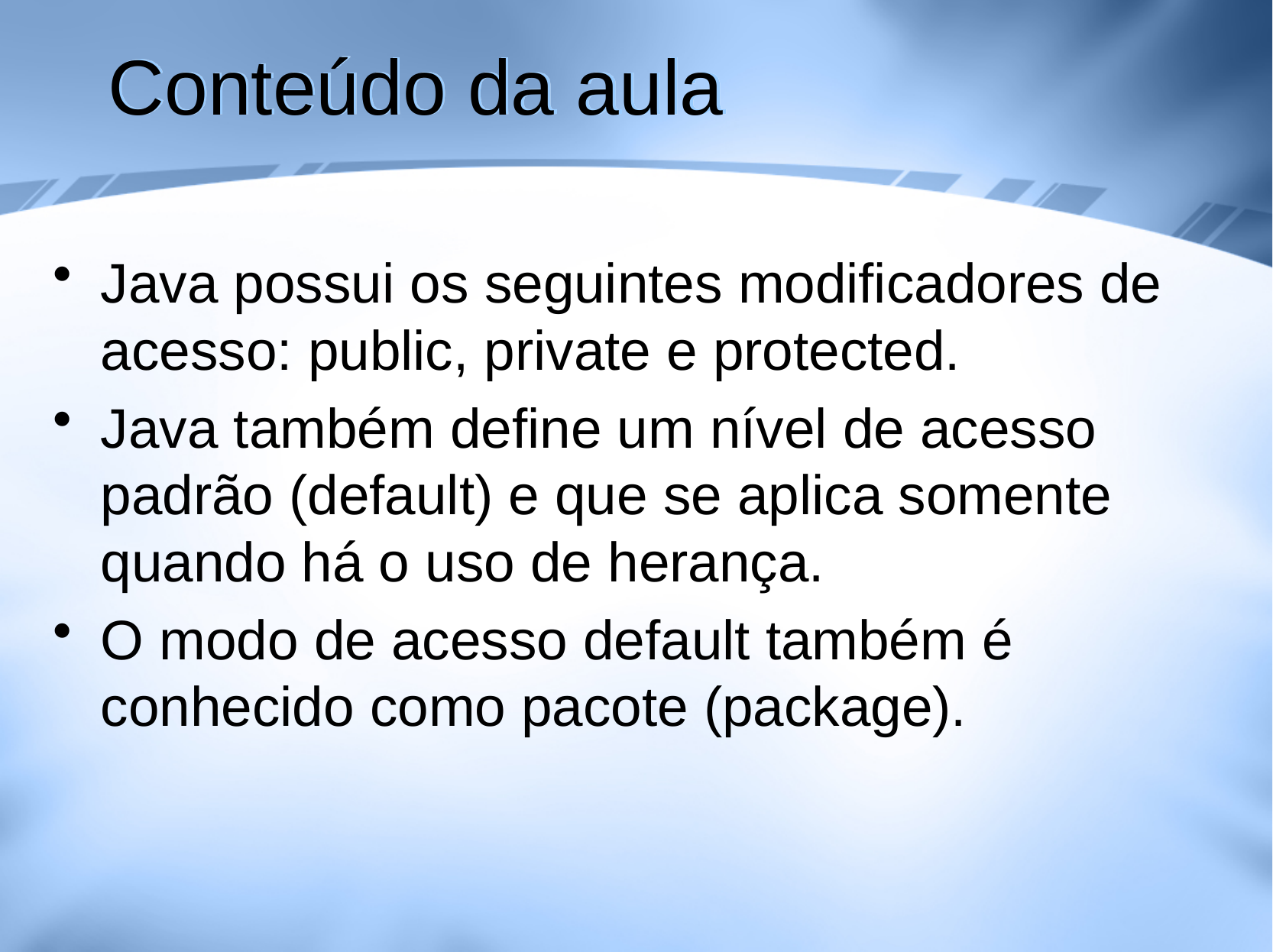

# Conteúdo da aula
Java possui os seguintes modificadores de acesso: public, private e protected.
Java também define um nível de acesso  padrão (default) e que se aplica somente quando há o uso de herança.
O modo de acesso default também é  conhecido como pacote (package).